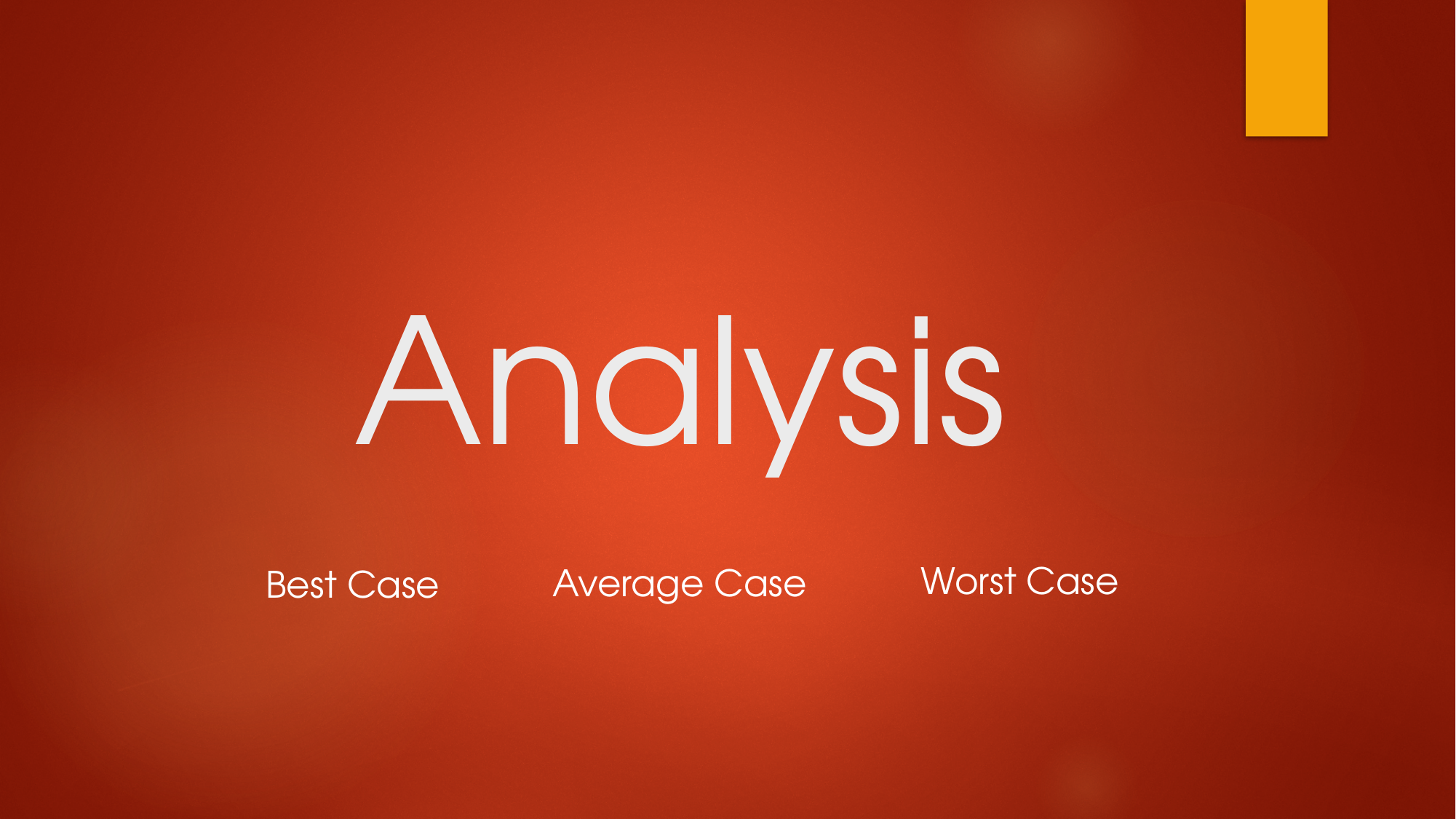

# Analysis
Worst Case
Average Case
Best Case